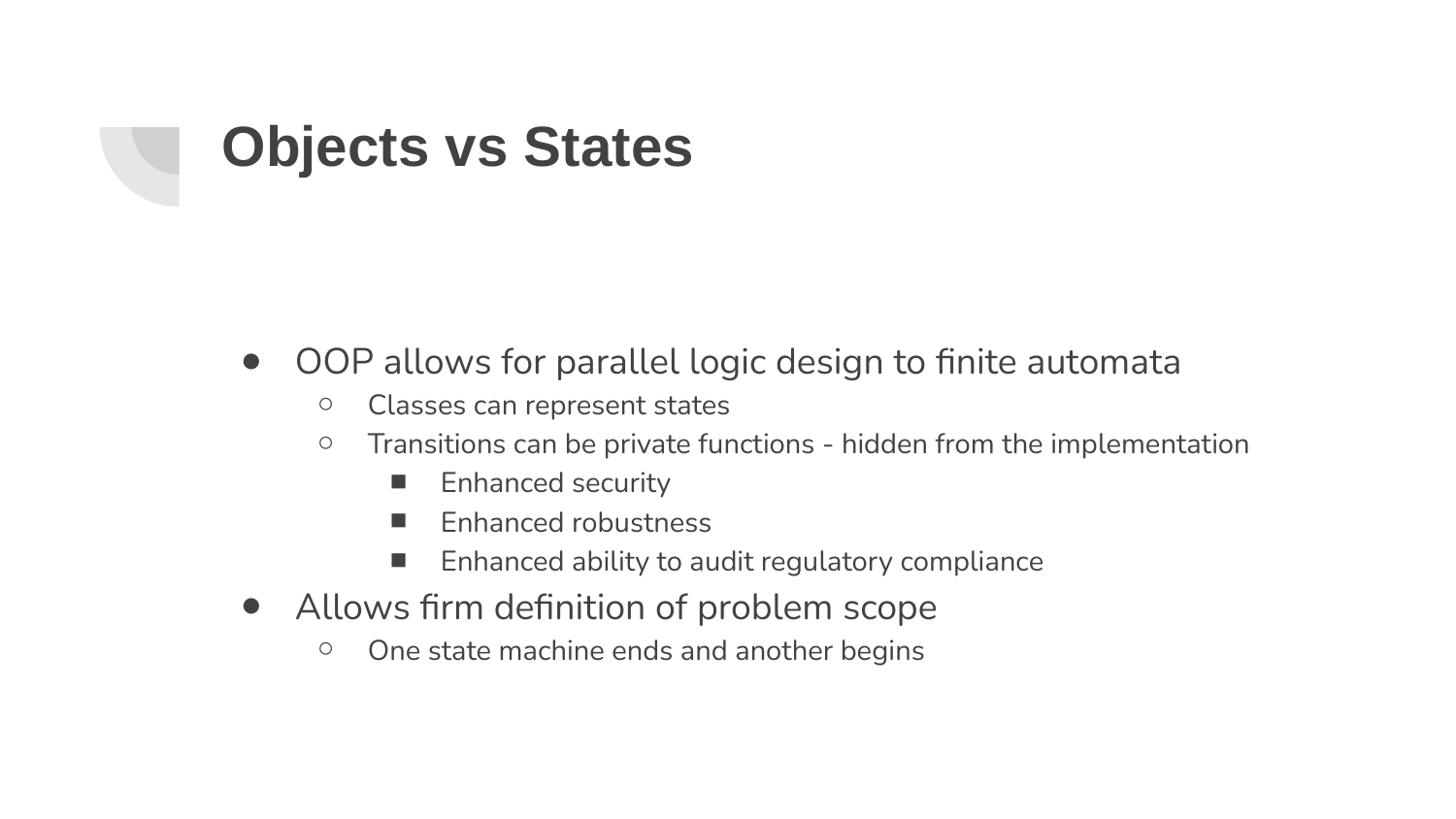

# Objects vs States
OOP allows for parallel logic design to finite automata
Classes can represent states
Transitions can be private functions - hidden from the implementation
Enhanced security
Enhanced robustness
Enhanced ability to audit regulatory compliance
Allows firm definition of problem scope
One state machine ends and another begins